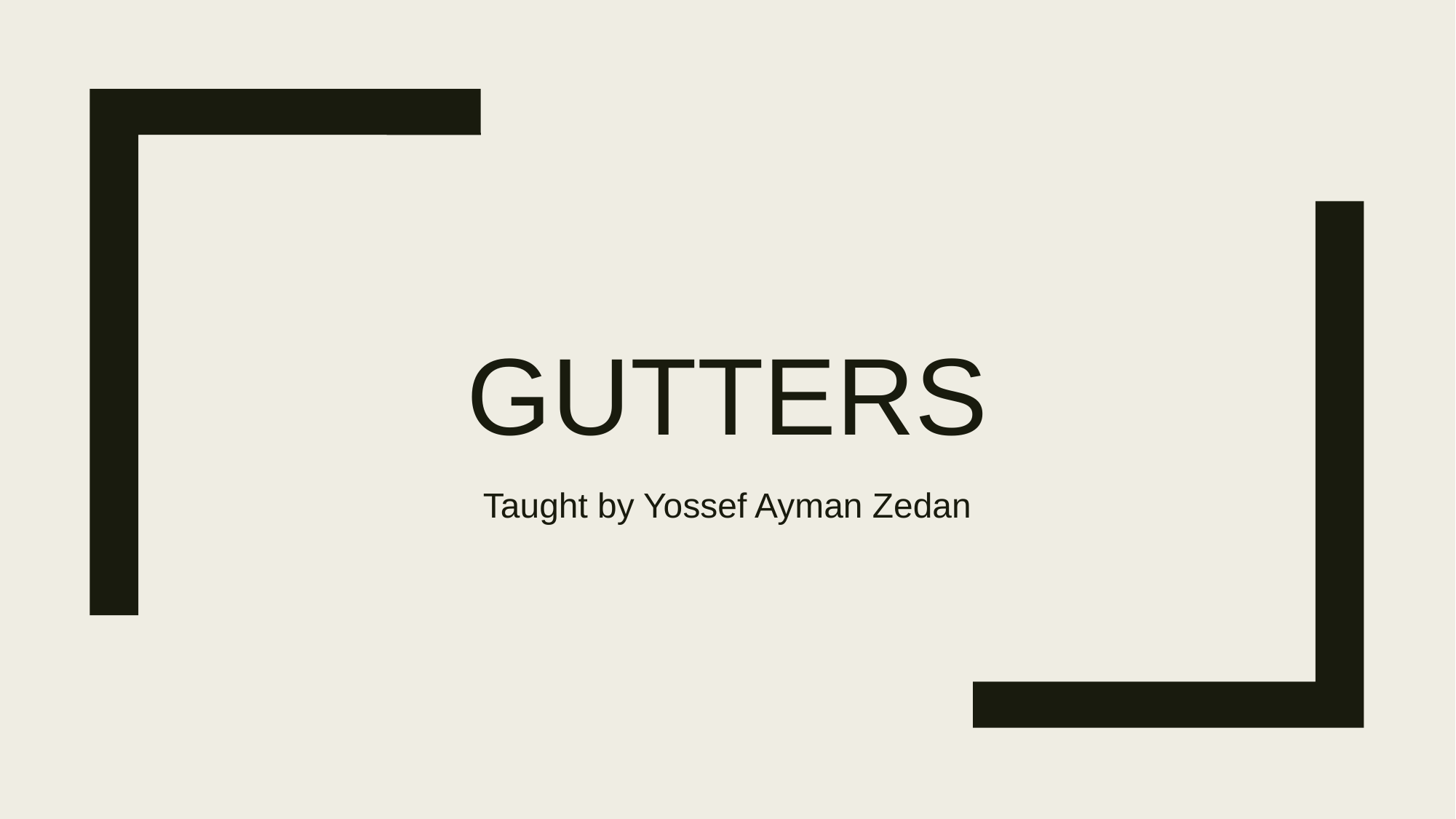

# Gutters
Taught by Yossef Ayman Zedan